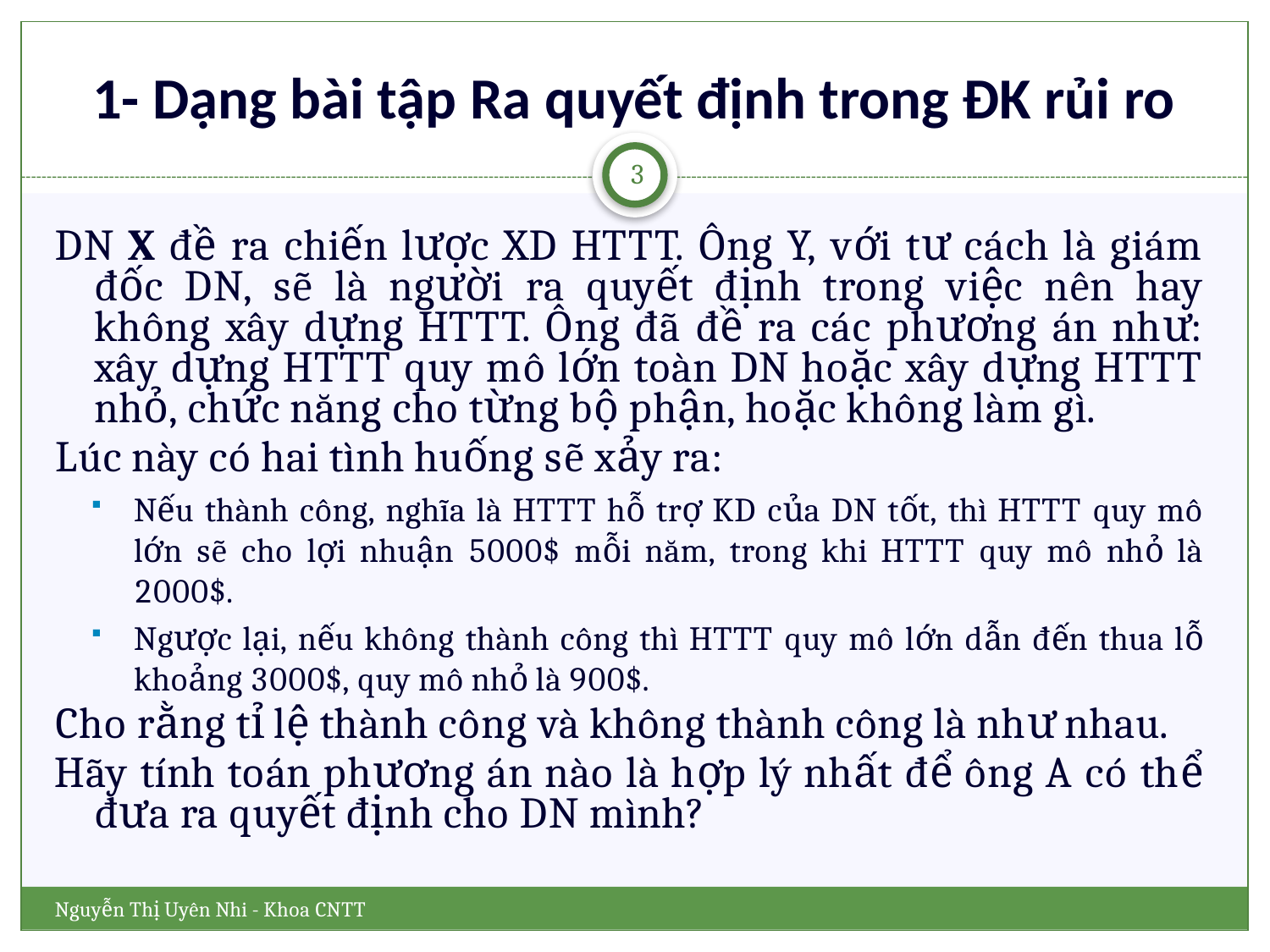

# 1- Dạng bài tập Ra quyết định trong ĐK rủi ro
3
DN X đề ra chiến lược XD HTTT. Ông Y, với tư cách là giám đốc DN, sẽ là người ra quyết định trong việc nên hay không xây dựng HTTT. Ông đã đề ra các phương án như: xây dựng HTTT quy mô lớn toàn DN hoặc xây dựng HTTT nhỏ, chức năng cho từng bộ phận, hoặc không làm gì.
Lúc này có hai tình huống sẽ xảy ra:
Nếu thành công, nghĩa là HTTT hỗ trợ KD của DN tốt, thì HTTT quy mô lớn sẽ cho lợi nhuận 5000$ mỗi năm, trong khi HTTT quy mô nhỏ là 2000$.
Ngược lại, nếu không thành công thì HTTT quy mô lớn dẫn đến thua lỗ khoảng 3000$, quy mô nhỏ là 900$.
Cho rằng tỉ lệ thành công và không thành công là như nhau.
Hãy tính toán phương án nào là hợp lý nhất để ông A có thể đưa ra quyết định cho DN mình?

Nguyễn Thị Uyên Nhi - Khoa CNTT